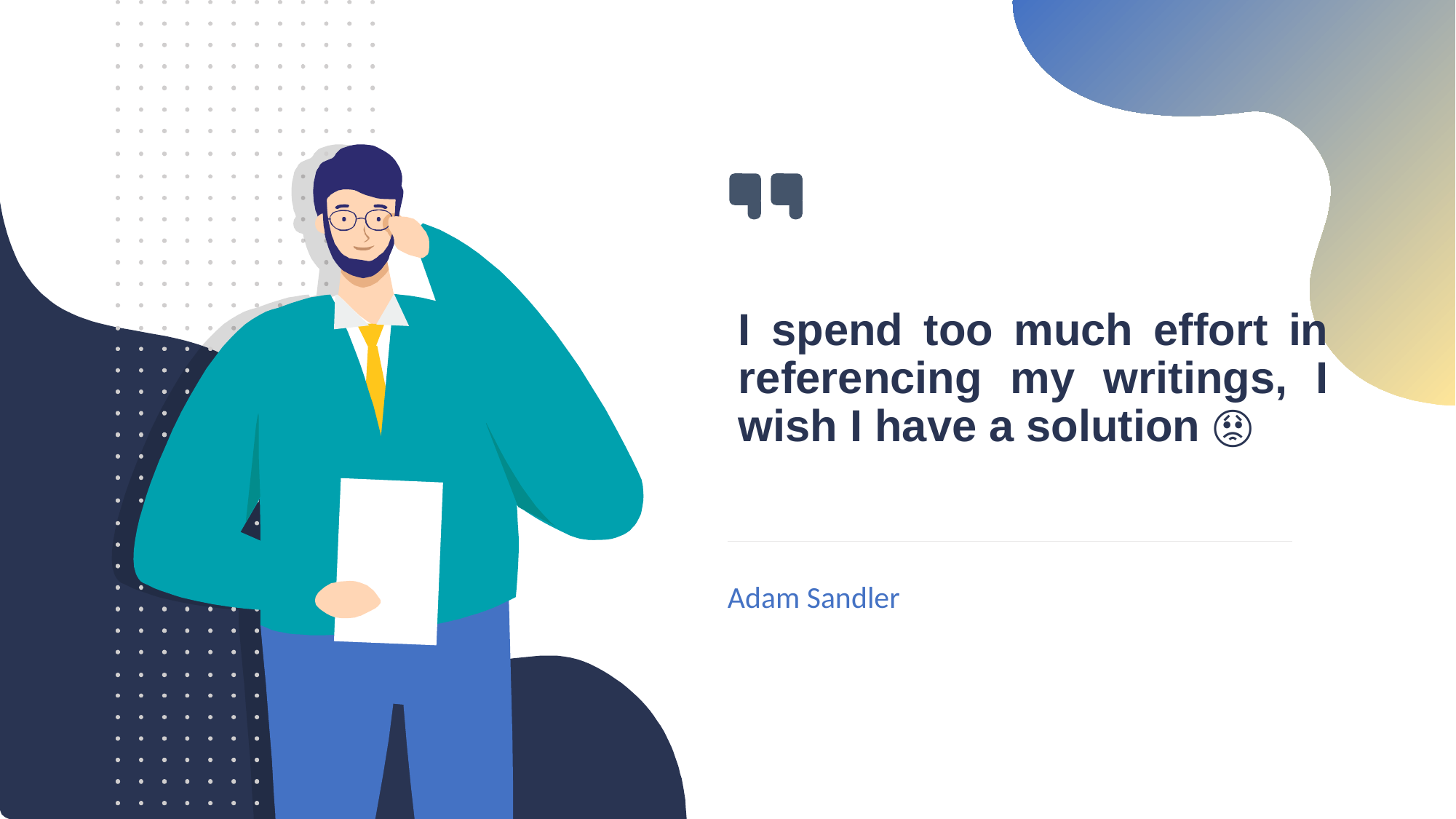

# I spend too much effort in referencing my writings, I wish I have a solution 😟

Adam Sandler